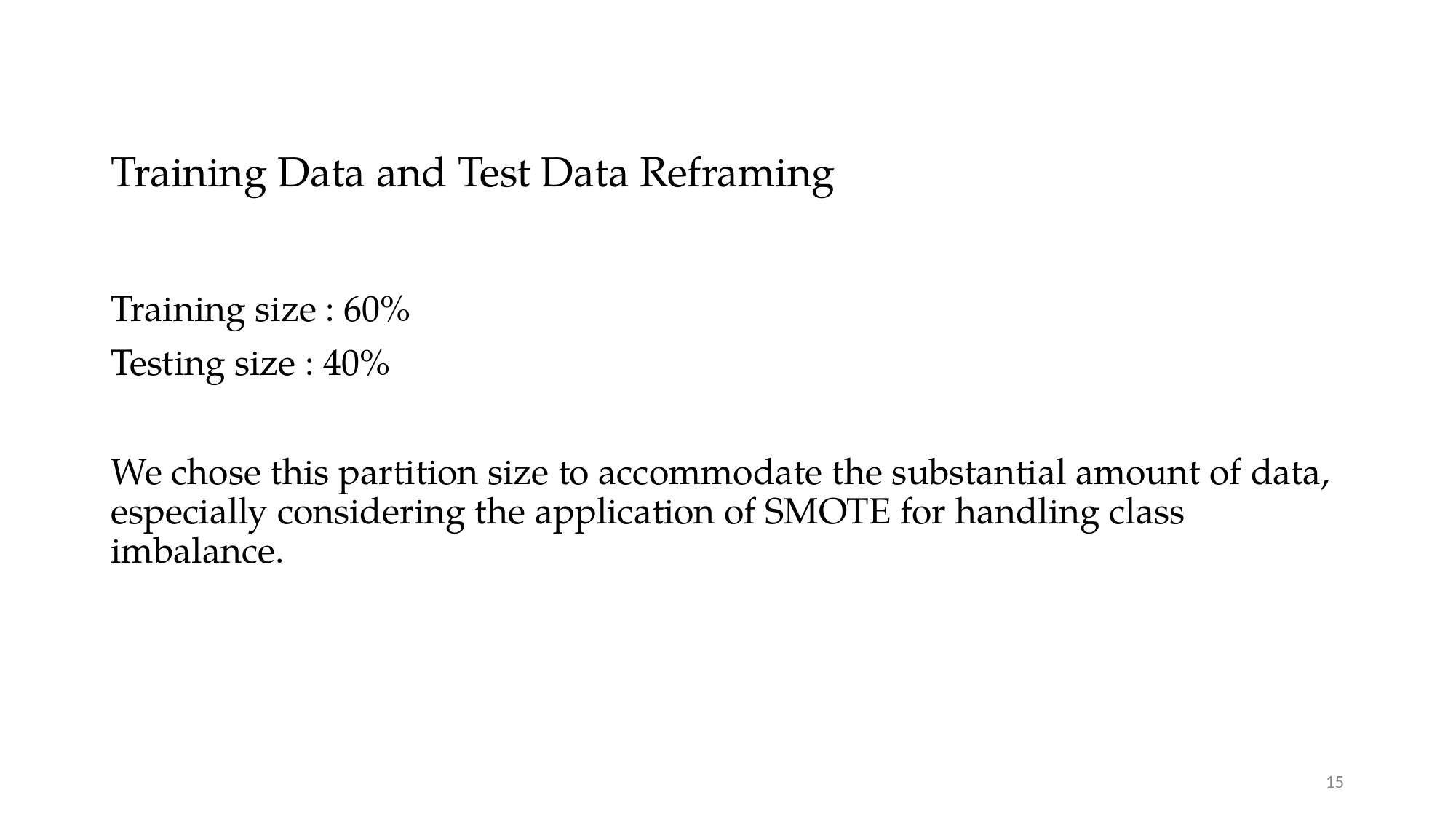

# Training Data and Test Data Reframing

Training size : 60%
Testing size : 40%

We chose this partition size to accommodate the substantial amount of data, especially considering the application of SMOTE for handling class imbalance.
15